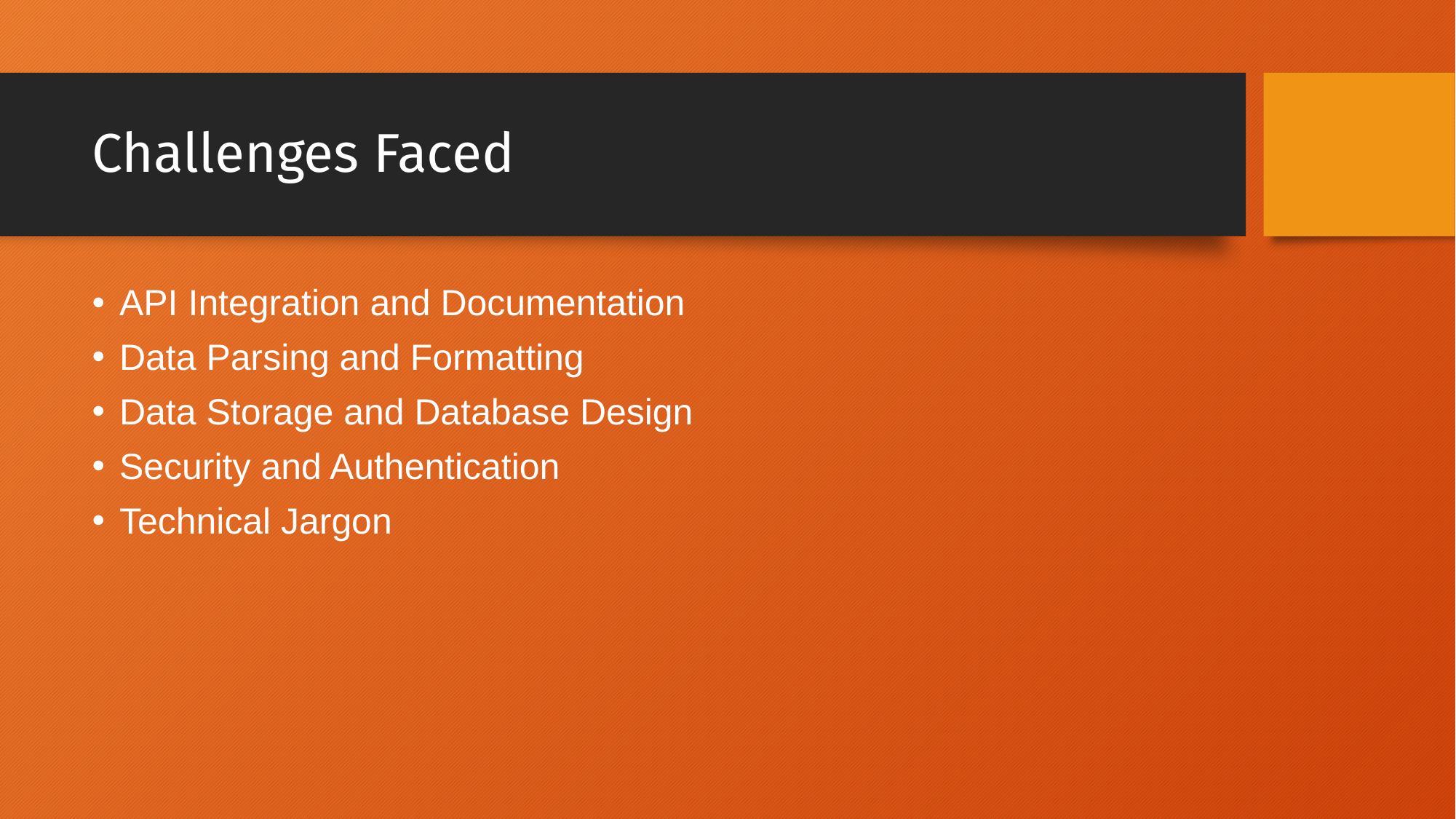

# Challenges Faced
API Integration and Documentation
Data Parsing and Formatting
Data Storage and Database Design
Security and Authentication
Technical Jargon